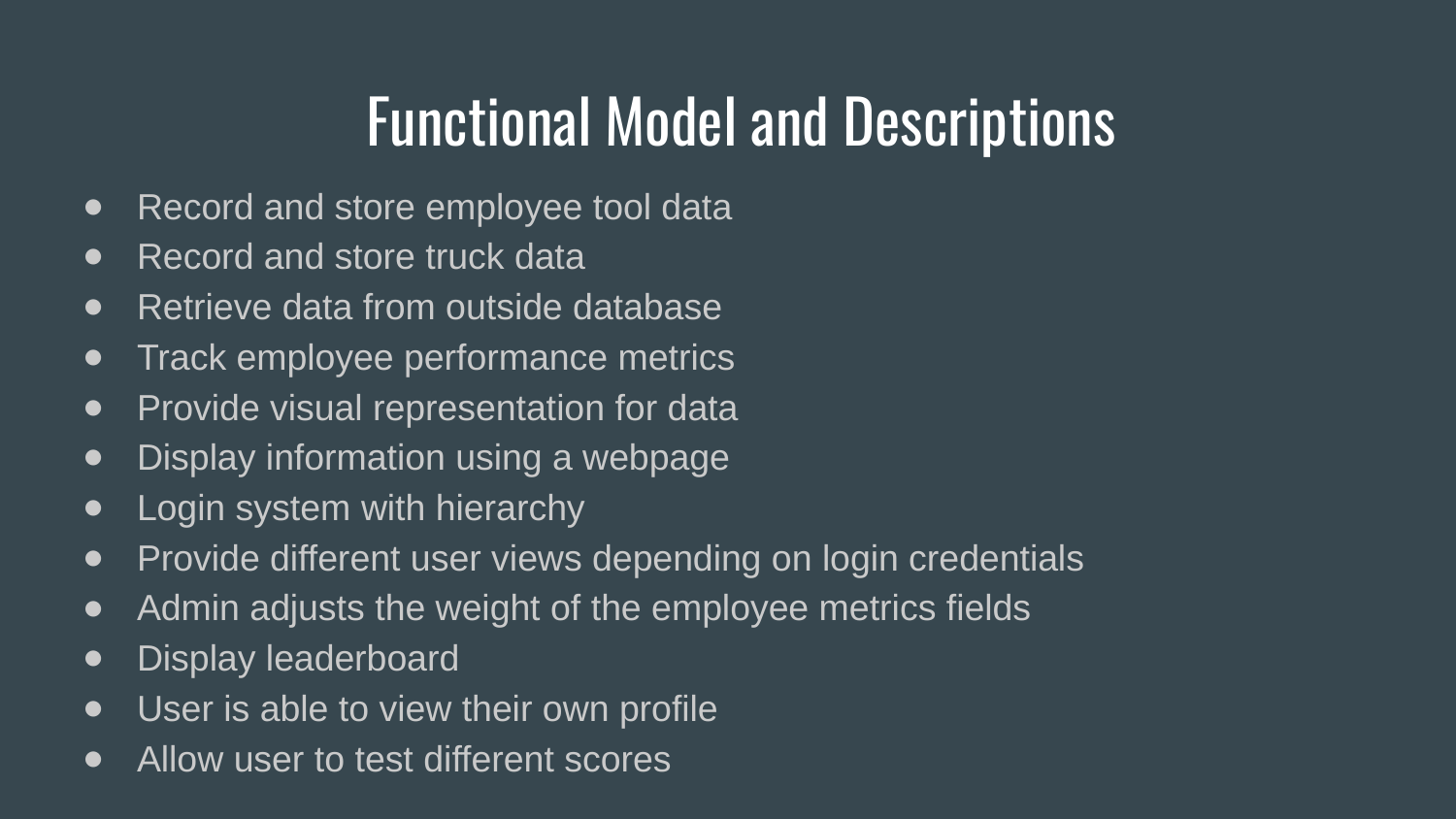

# Functional Model and Descriptions

Record and store employee tool data
Record and store truck data
Retrieve data from outside database
Track employee performance metrics
Provide visual representation for data
Display information using a webpage
Login system with hierarchy
Provide different user views depending on login credentials
Admin adjusts the weight of the employee metrics fields
Display leaderboard
User is able to view their own profile
Allow user to test different scores